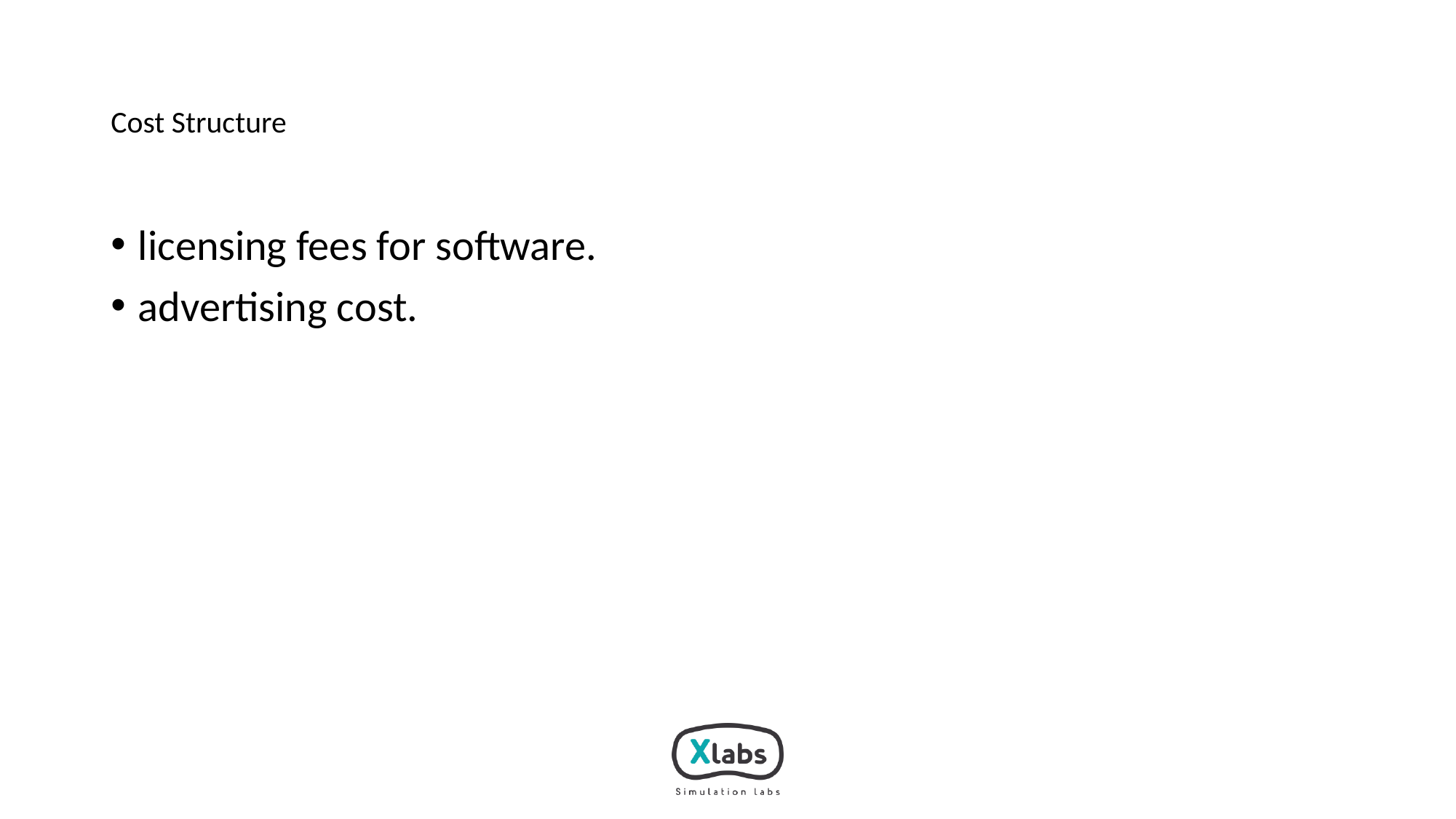

# Cost Structure
licensing fees for software.
advertising cost.